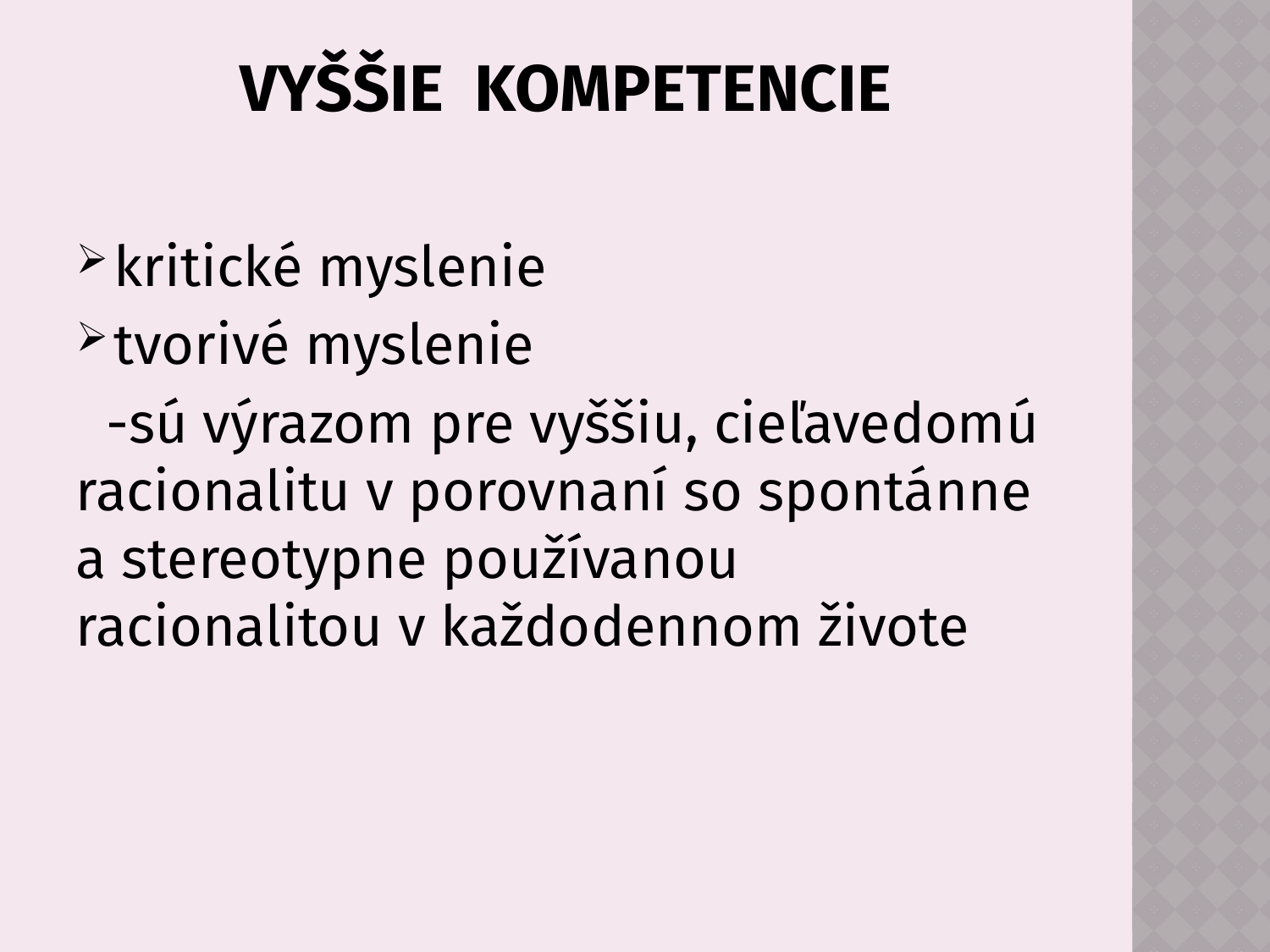

# vyŠŠIE  KOMPETENCIE
kritické myslenie
tvorivé myslenie
  -sú výrazom pre vyššiu, cieľavedomú racionalitu v porovnaní so spontánne a stereotypne používanou racionalitou v každodennom živote